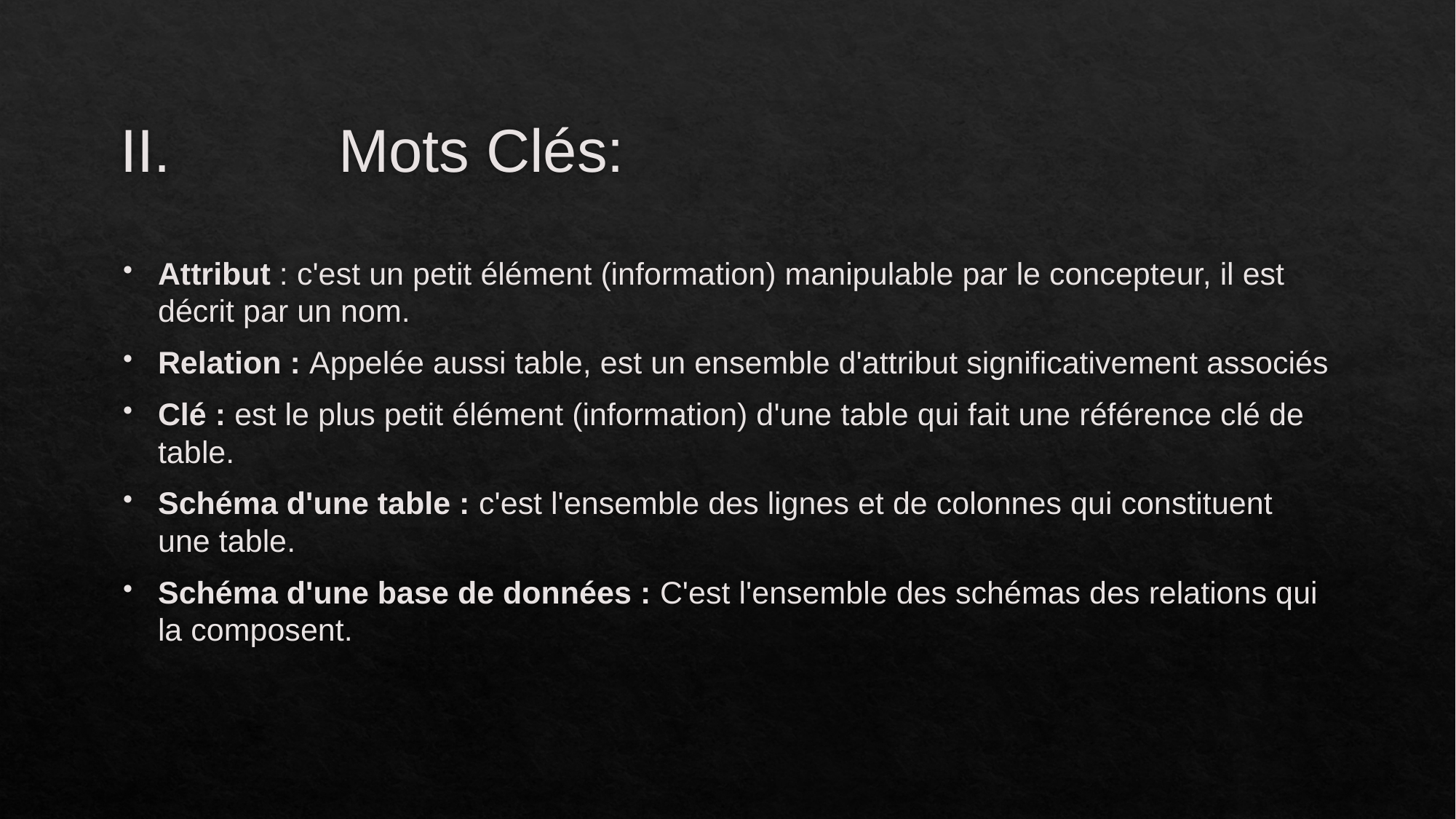

# II.		Mots Clés:
Attribut : c'est un petit élément (information) manipulable par le concepteur, il est décrit par un nom.
Relation : Appelée aussi table, est un ensemble d'attribut significativement associés
Clé : est le plus petit élément (information) d'une table qui fait une référence clé de table.
Schéma d'une table : c'est l'ensemble des lignes et de colonnes qui constituent une table.
Schéma d'une base de données : C'est l'ensemble des schémas des relations qui la composent.